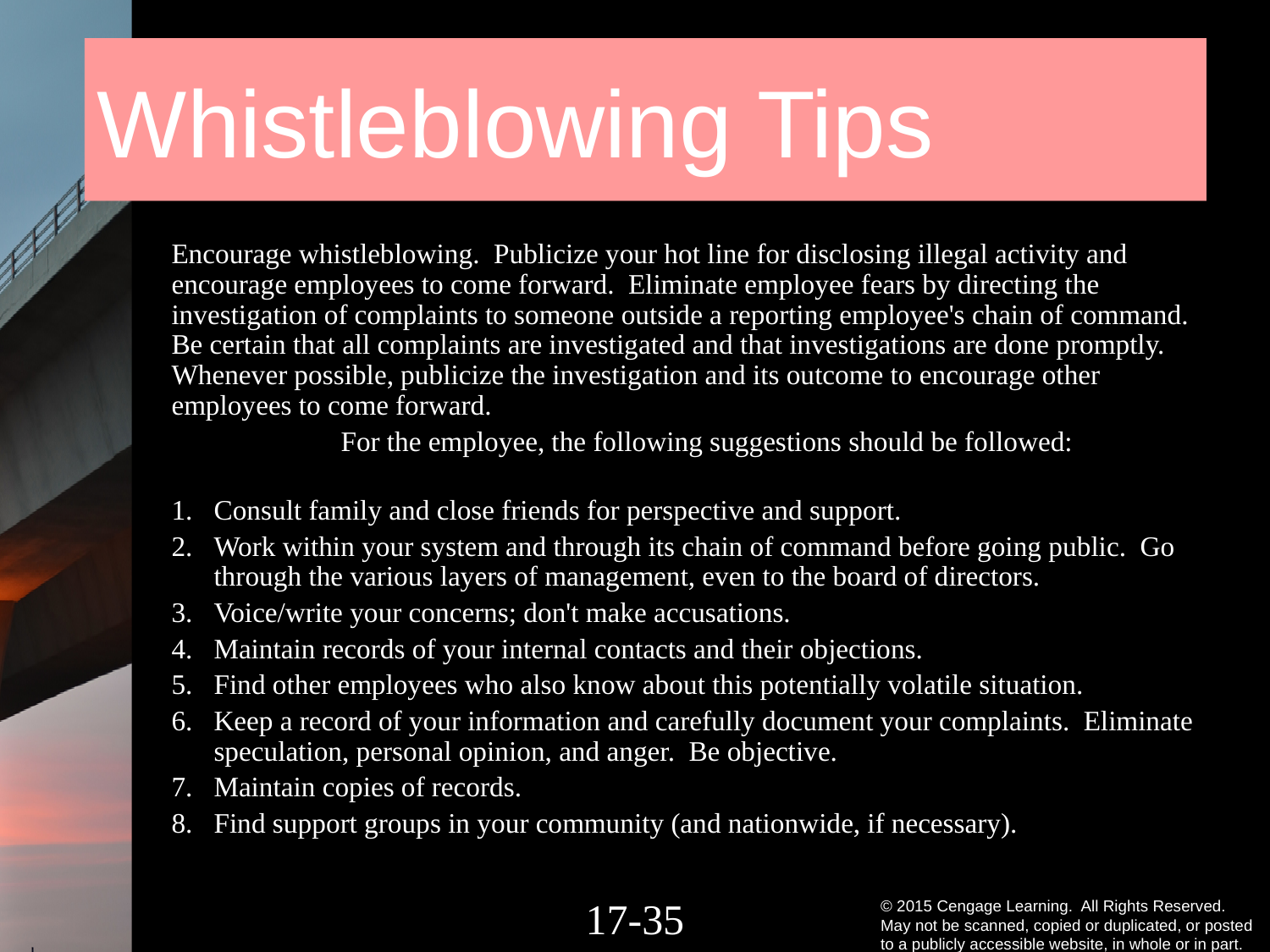

# Whistleblowing Tips
Encourage whistleblowing.  Publicize your hot line for disclosing illegal activity and encourage employees to come forward.  Eliminate employee fears by directing the investigation of complaints to someone outside a reporting employee's chain of command.  Be certain that all complaints are investigated and that investigations are done promptly.  Whenever possible, publicize the investigation and its outcome to encourage other employees to come forward.
		For the employee, the following suggestions should be followed:

Consult family and close friends for perspective and support.
Work within your system and through its chain of command before going public.  Go through the various layers of management, even to the board of directors.
3.	Voice/write your concerns; don't make accusations.
4.	Maintain records of your internal contacts and their objections.
5.	Find other employees who also know about this potentially volatile situation.
6.	Keep a record of your information and carefully document your complaints.  Eliminate speculation, personal opinion, and anger.  Be objective.
7.	Maintain copies of records.
8.	Find support groups in your community (and nationwide, if necessary).
17-35